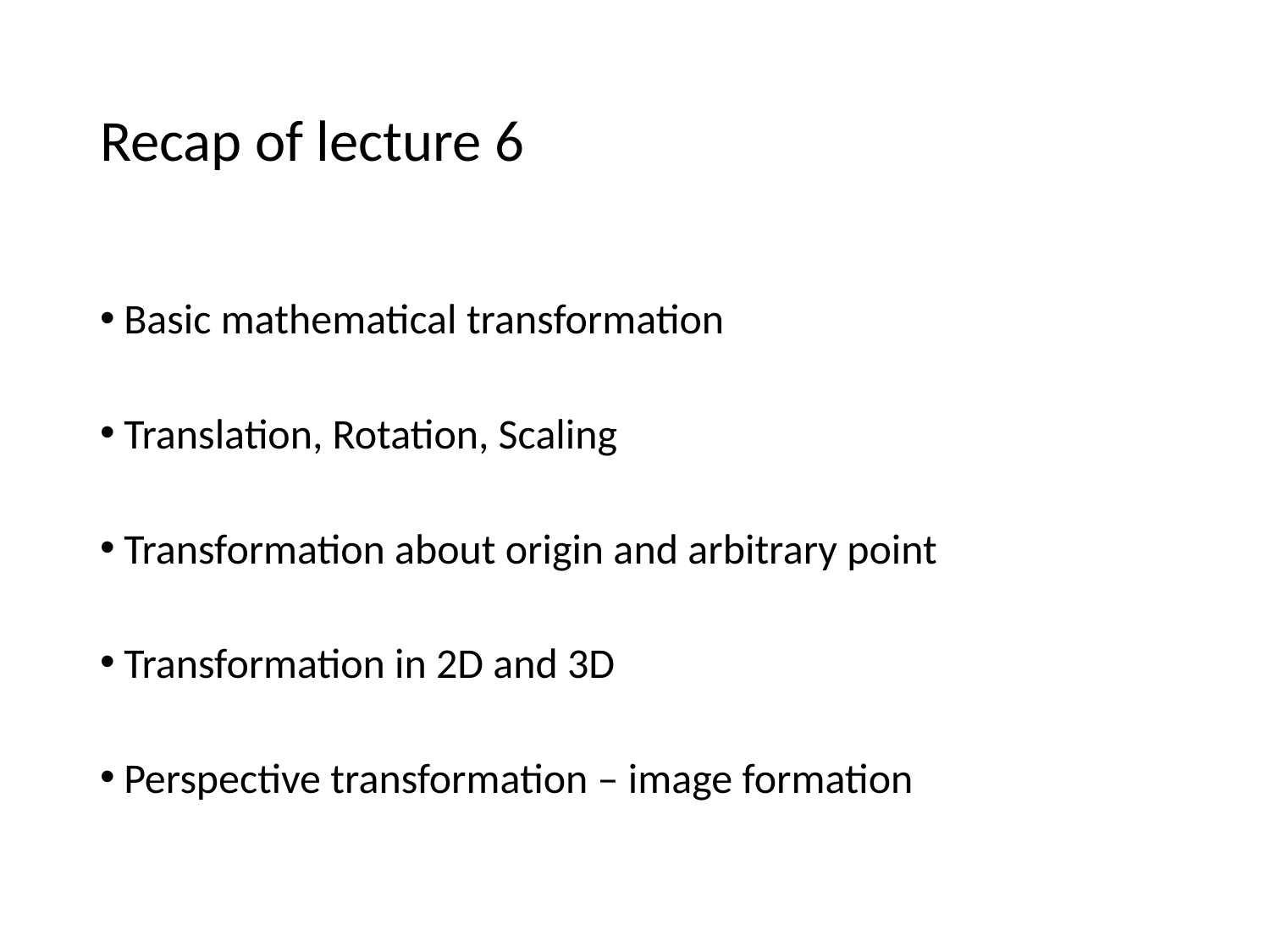

# Recap of lecture 6
Basic mathematical transformation
Translation, Rotation, Scaling
Transformation about origin and arbitrary point
Transformation in 2D and 3D
Perspective transformation – image formation